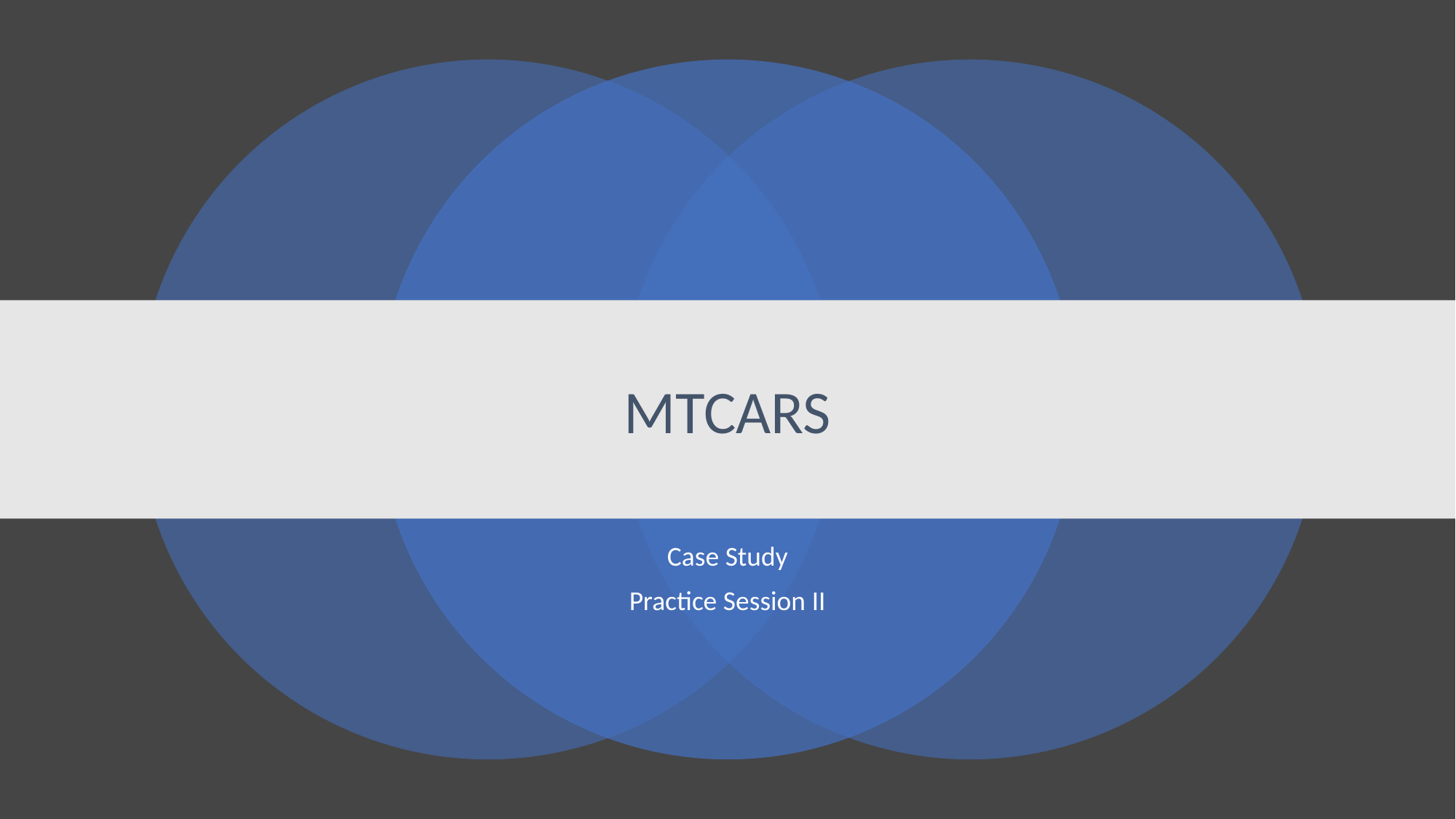

# MTCARS
Case Study
Practice Session II